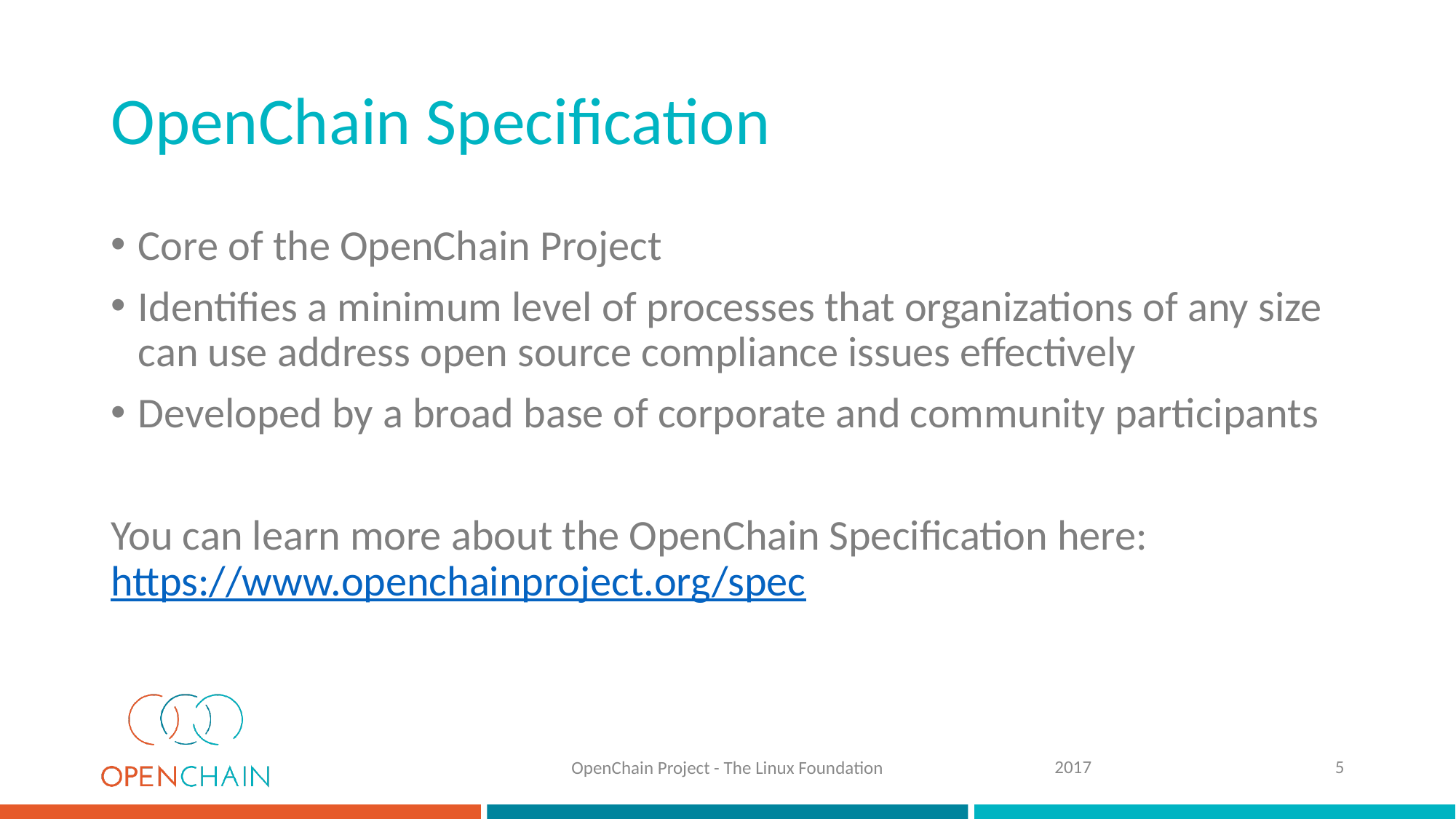

# OpenChain Specification
Core of the OpenChain Project
Identifies a minimum level of processes that organizations of any size can use address open source compliance issues effectively
Developed by a broad base of corporate and community participants

You can learn more about the OpenChain Specification here:  https://www.openchainproject.org/spec
2017
5
OpenChain Project - The Linux Foundation